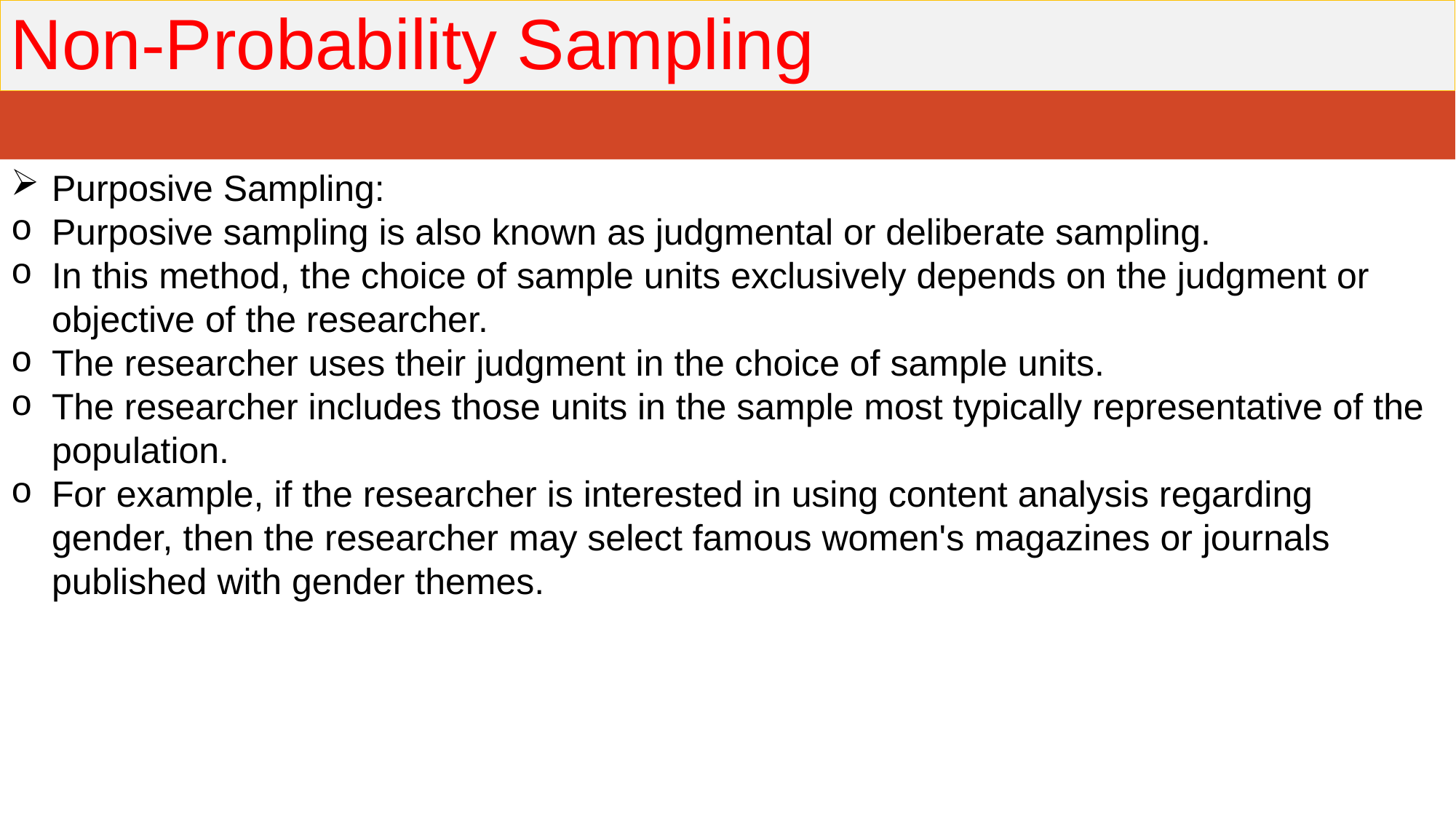

# Non-Probability Sampling
Purposive Sampling:
Purposive sampling is also known as judgmental or deliberate sampling.
In this method, the choice of sample units exclusively depends on the judgment or objective of the researcher.
The researcher uses their judgment in the choice of sample units.
The researcher includes those units in the sample most typically representative of the population.
For example, if the researcher is interested in using content analysis regarding gender, then the researcher may select famous women's magazines or journals published with gender themes.